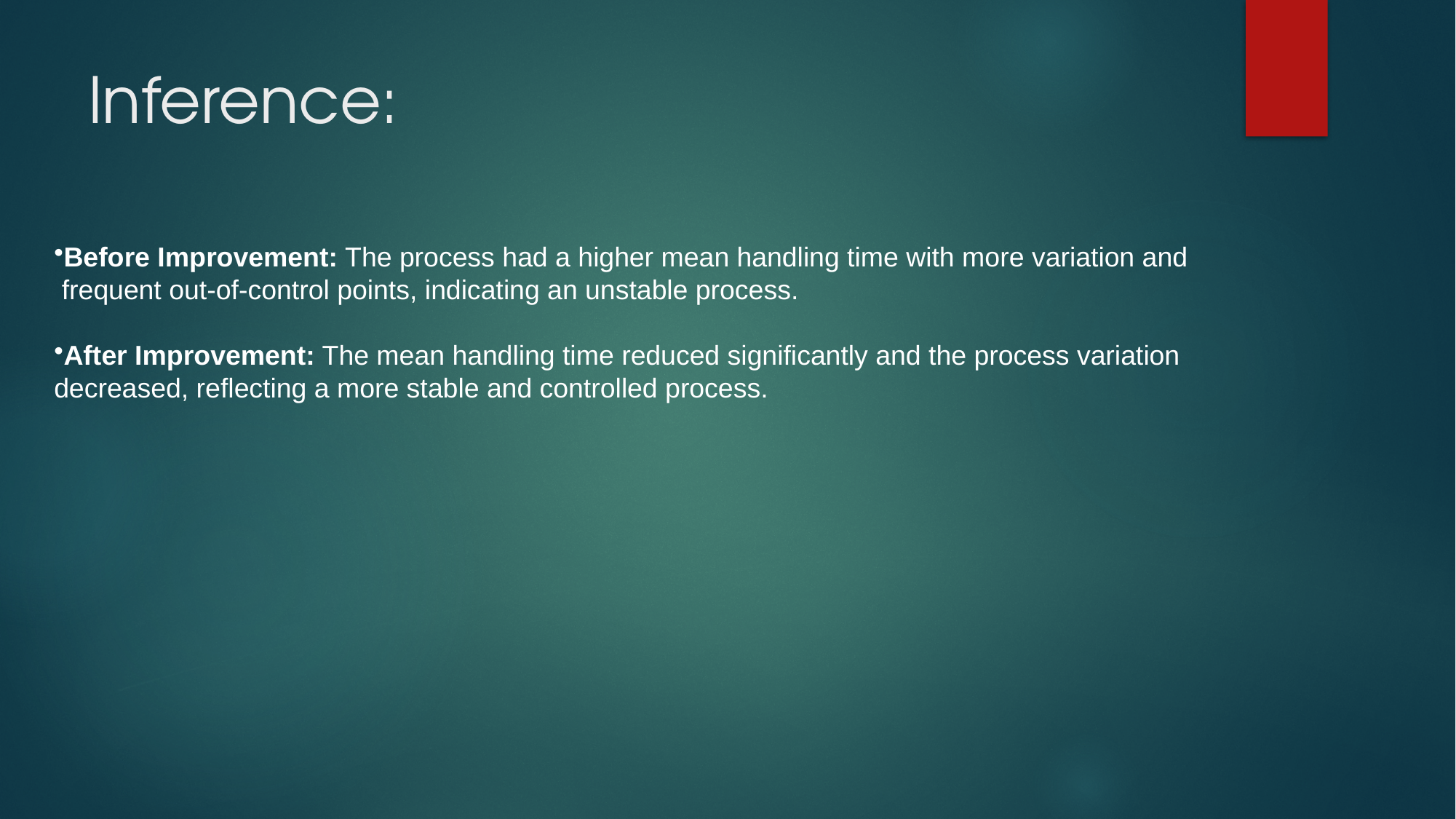

# Inference:
Before Improvement: The process had a higher mean handling time with more variation and
 frequent out-of-control points, indicating an unstable process.

After Improvement: The mean handling time reduced significantly and the process variation
decreased, reflecting a more stable and controlled process.